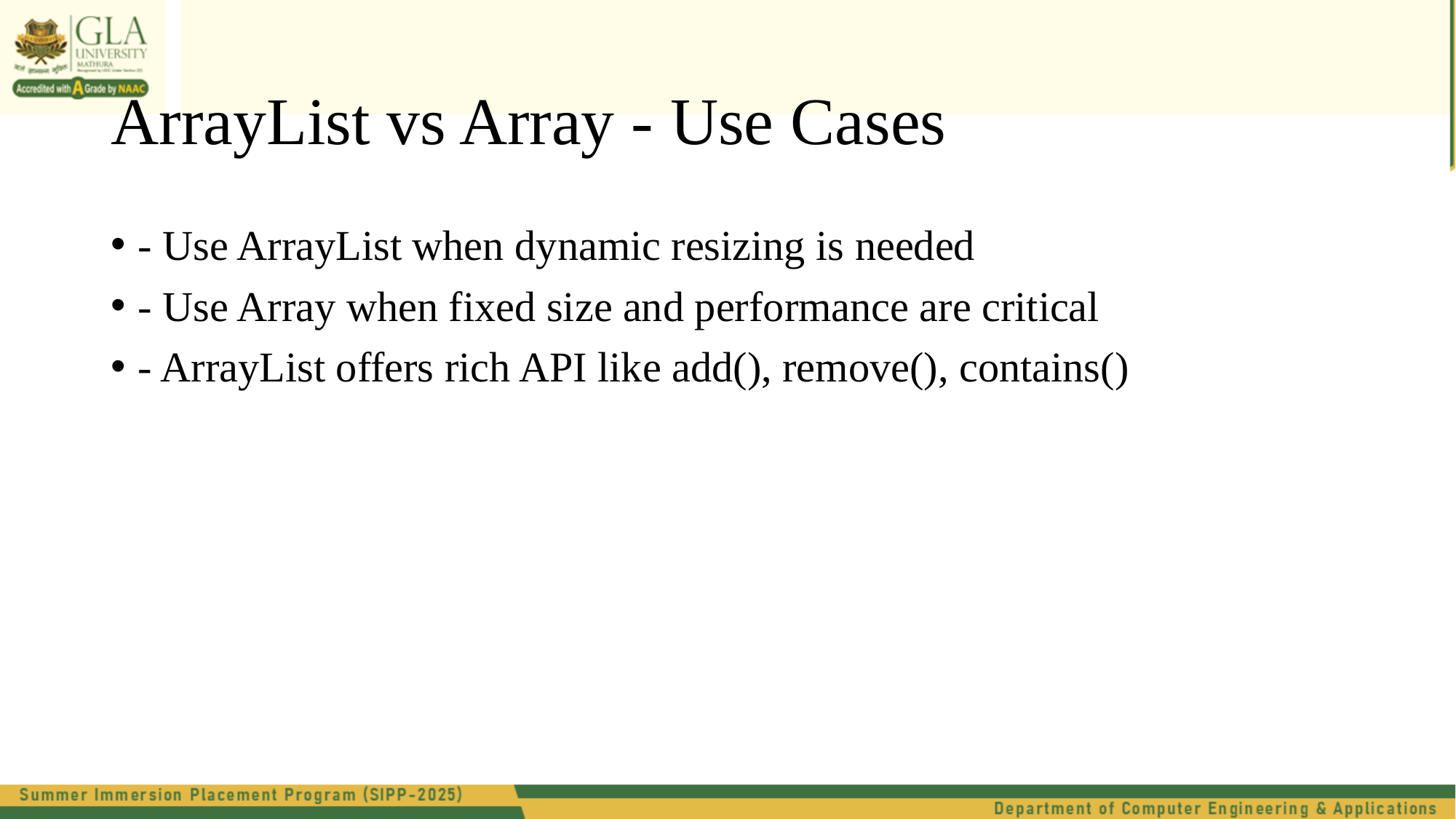

# ArrayList vs Array - Use Cases
- Use ArrayList when dynamic resizing is needed
- Use Array when fixed size and performance are critical
- ArrayList offers rich API like add(), remove(), contains()